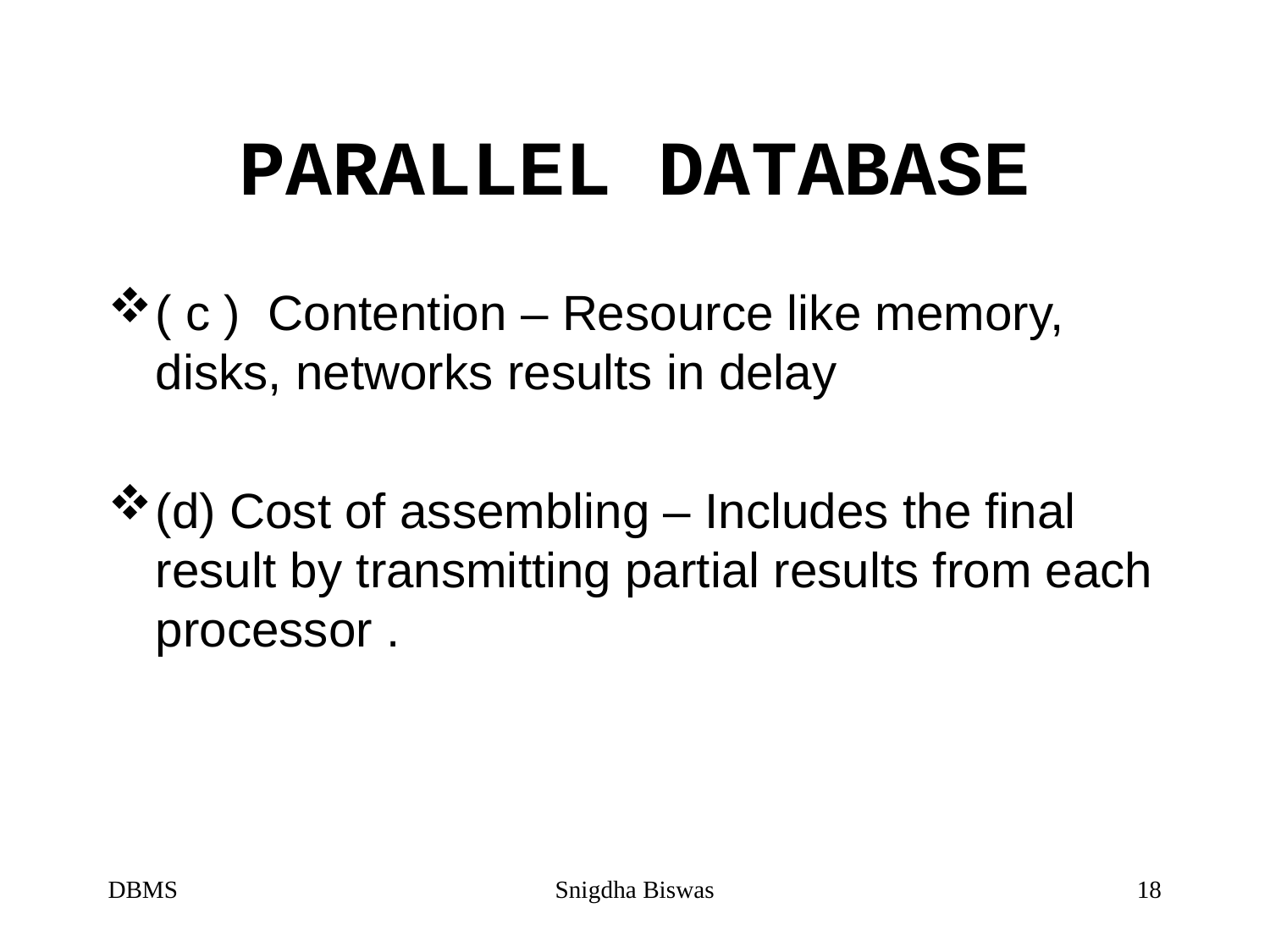

# PARALLEL DATABASE
( c )  Contention – Resource like memory, disks, networks results in delay

(d) Cost of assembling – Includes the final result by transmitting partial results from each processor .
DBMS
Snigdha Biswas
18